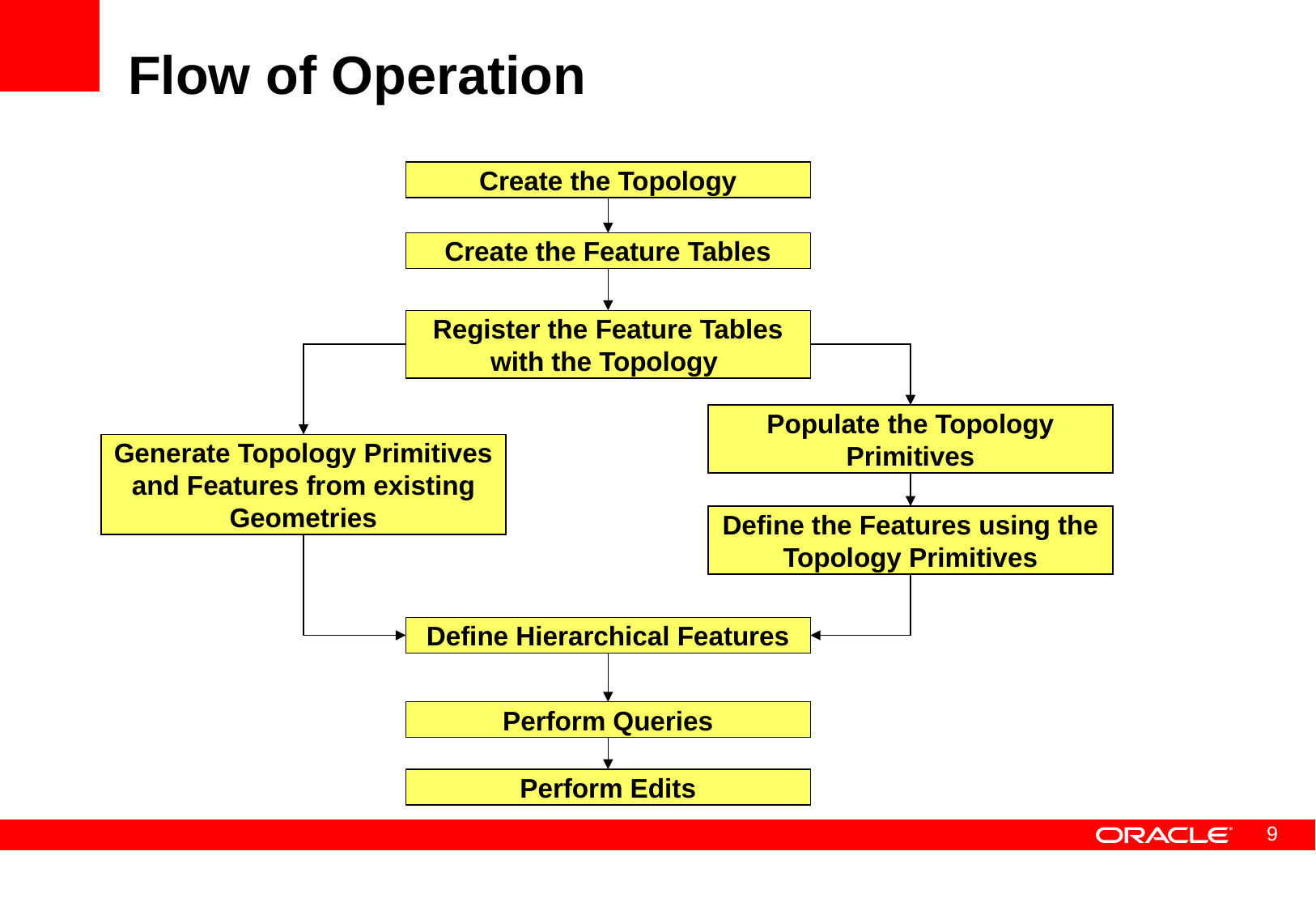

# Flow of Operation
Create the Topology
Create the Feature Tables
Register the Feature Tables with the Topology
Populate the Topology Primitives
Generate Topology Primitives and Features from existing Geometries
Define the Features using the Topology Primitives
Define Hierarchical Features
Perform Queries
Perform Edits